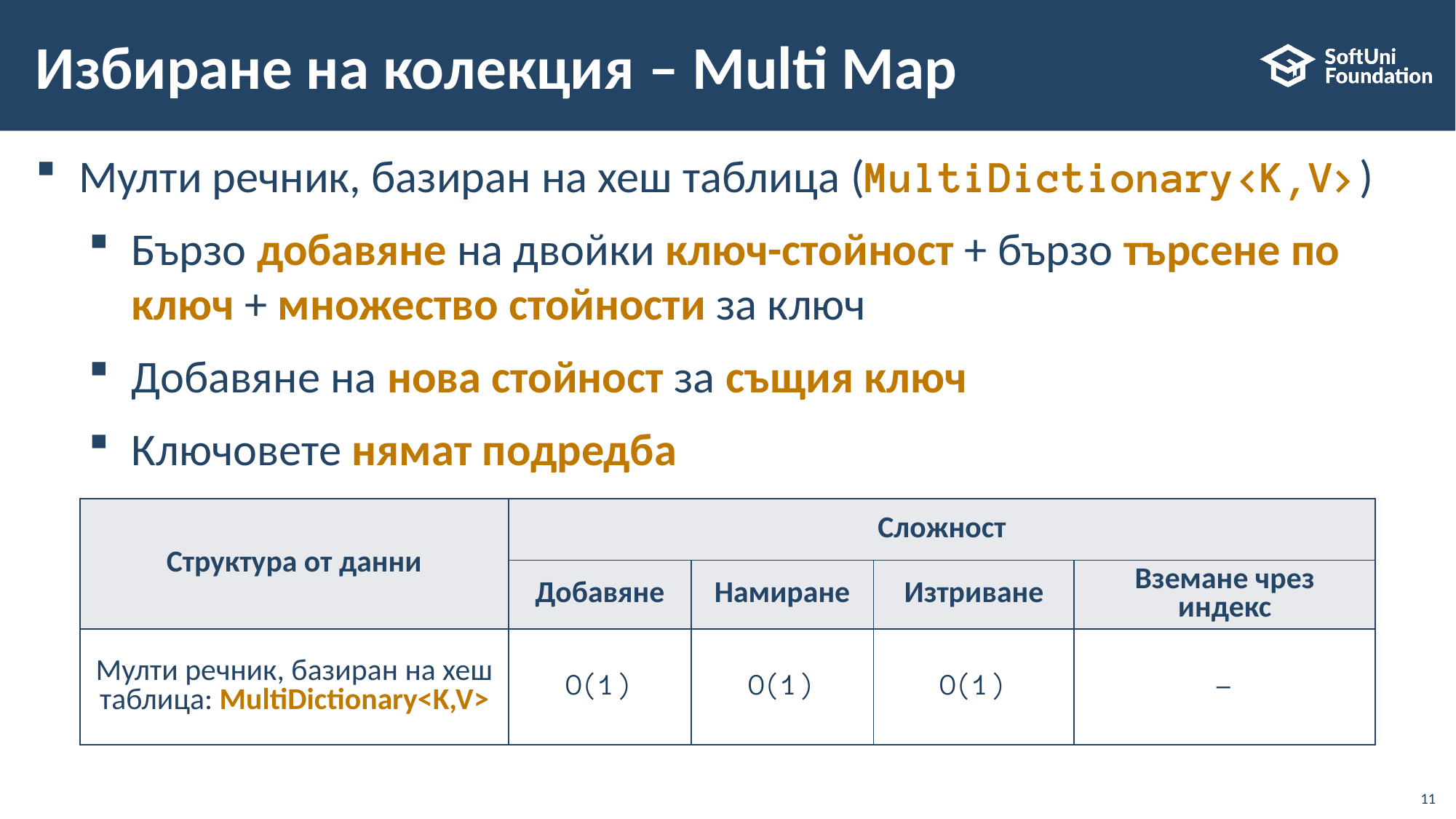

# Избиране на колекция – Multi Map
Мулти речник, базиран на хеш таблица (MultiDictionary<K,V>)
Бързо добавяне на двойки ключ-стойност + бързо търсене по ключ + множество стойности за ключ
Добавяне на нова стойност за същия ключ
Ключовете нямат подредба
| Структура от данни | Сложност |  |  |  |
| --- | --- | --- | --- | --- |
|  | Добавяне | Намиране | Изтриване | Вземане чрез индекс |
| Мулти речник, базиран на хеш таблица: MultiDictionary<K,V> | O(1) | O(1) | O(1) | - |
11